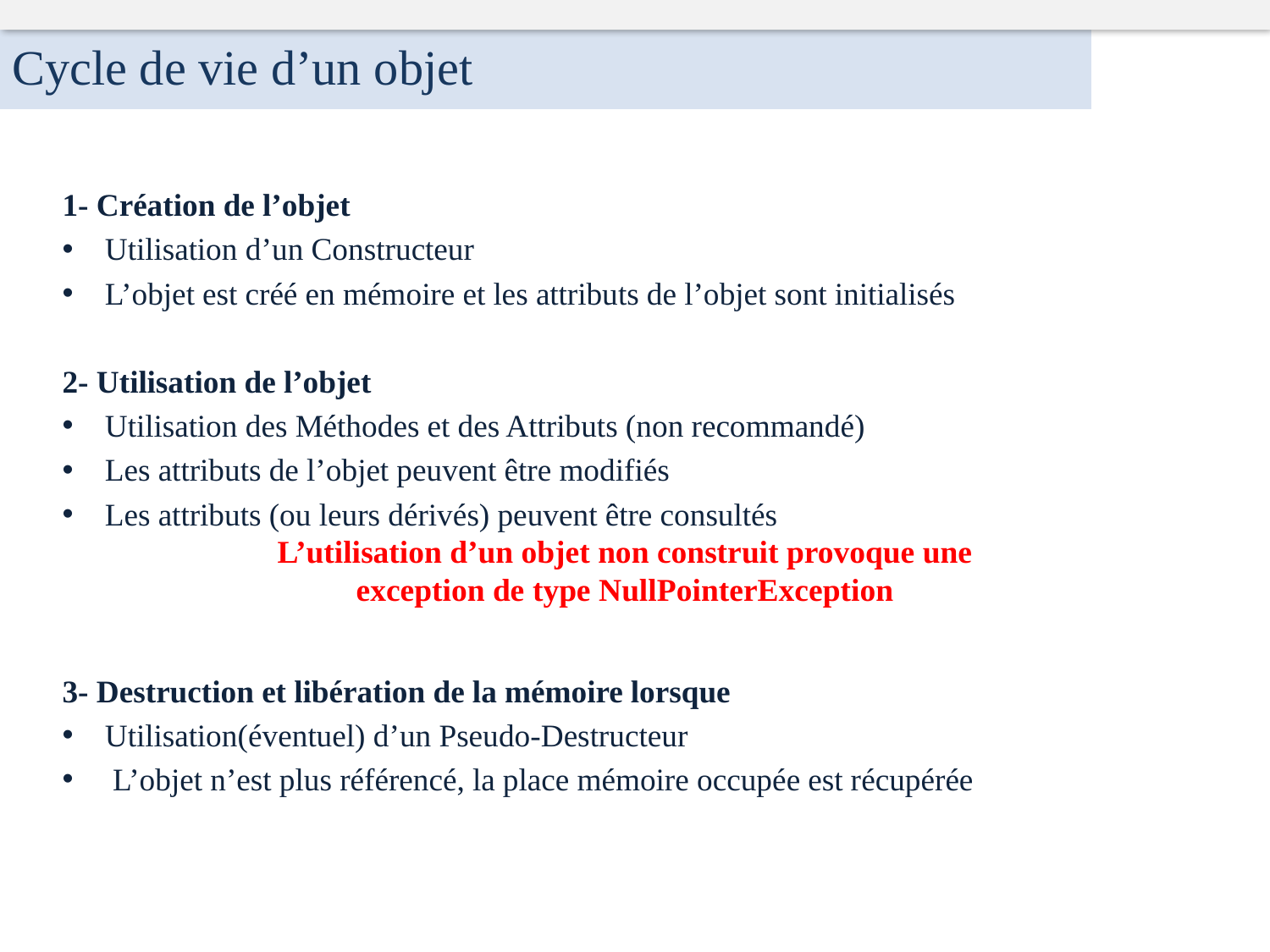

Cycle de vie d’un objet
1- Création de l’objet
Utilisation d’un Constructeur
L’objet est créé en mémoire et les attributs de l’objet sont initialisés

2- Utilisation de l’objet
Utilisation des Méthodes et des Attributs (non recommandé)
Les attributs de l’objet peuvent être modifiés
Les attributs (ou leurs dérivés) peuvent être consultés

3- Destruction et libération de la mémoire lorsque
Utilisation(éventuel) d’un Pseudo-Destructeur
 L’objet n’est plus référencé, la place mémoire occupée est récupérée

L’utilisation d’un objet non construit provoque une exception de type NullPointerException